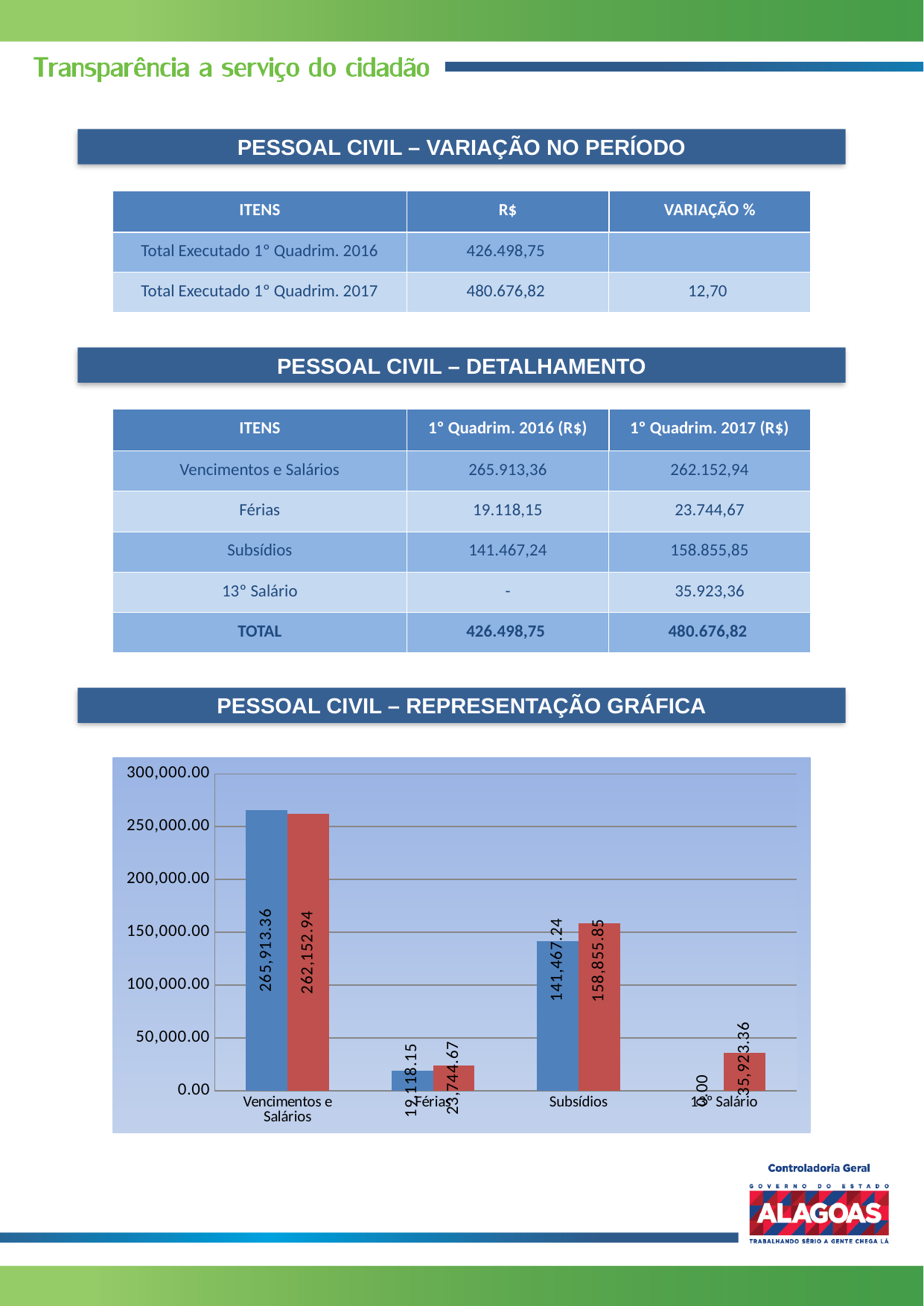

PESSOAL CIVIL – VARIAÇÃO NO PERÍODO
| ITENS | R$ | VARIAÇÃO % |
| --- | --- | --- |
| Total Executado 1º Quadrim. 2016 | 426.498,75 |  |
| Total Executado 1º Quadrim. 2017 | 480.676,82 | 12,70 |
PESSOAL CIVIL – DETALHAMENTO
| ITENS | 1º Quadrim. 2016 (R$) | 1º Quadrim. 2017 (R$) |
| --- | --- | --- |
| Vencimentos e Salários | 265.913,36 | 262.152,94 |
| Férias | 19.118,15 | 23.744,67 |
| Subsídios | 141.467,24 | 158.855,85 |
| 13º Salário | - | 35.923,36 |
| TOTAL | 426.498,75 | 480.676,82 |
PESSOAL CIVIL – REPRESENTAÇÃO GRÁFICA

### Chart

| Category |  |  |
|---|---|---|
| Vencimentos e Salários | 265913.36 | 262152.94 |
| Férias | 19118.149999999998 | 23744.67 |
| Subsídios | 141467.24000000002 | 158855.84999999998 |
| 13º Salário | 0.0 | 35923.36 |